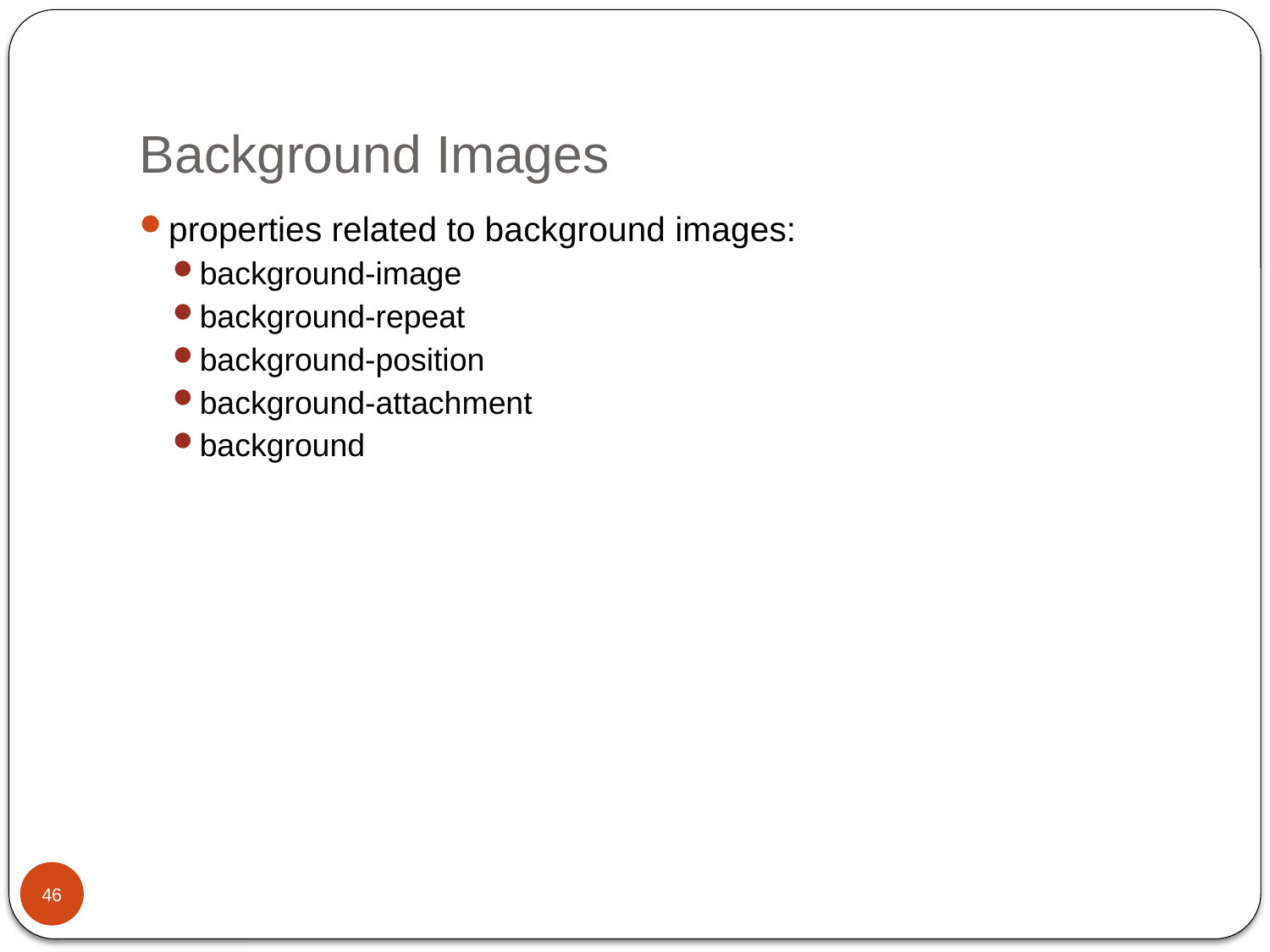

# Background Images
properties related to background images:
background-image
background-repeat
background-position
background-attachment
background

46